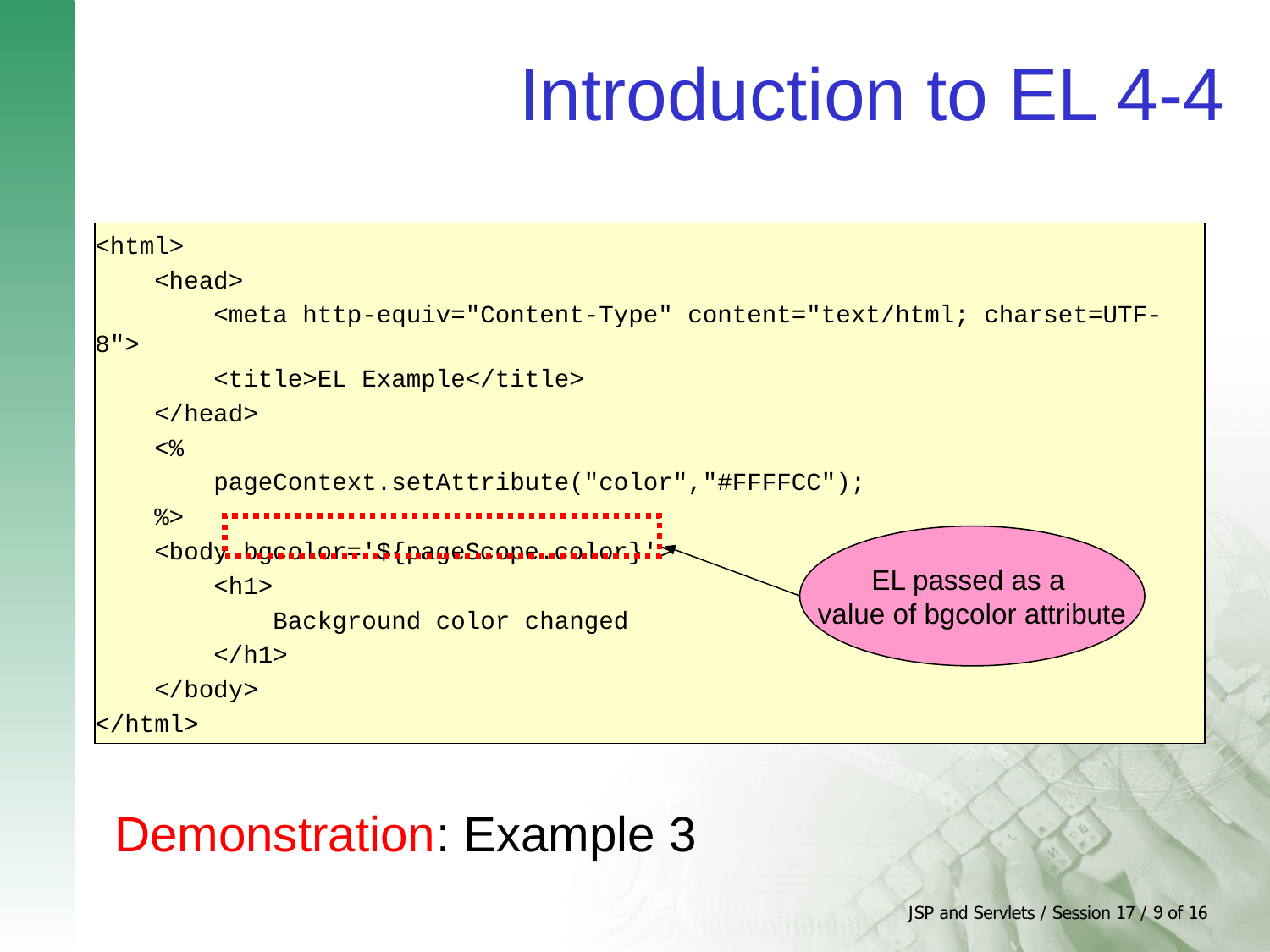

# Introduction to EL 4-4
<html>
    <head>
        <meta http-equiv="Content-Type" content="text/html; charset=UTF-8">
        <title>EL Example</title>
    </head>
    <%
        pageContext.setAttribute("color","#FFFFCC");
    %>
    <body bgcolor='${pageScope.color}'>
        <h1>
            Background color changed
        </h1>
    </body>
</html>

EL passed as a
value of bgcolor attribute

Demonstration: Example 3